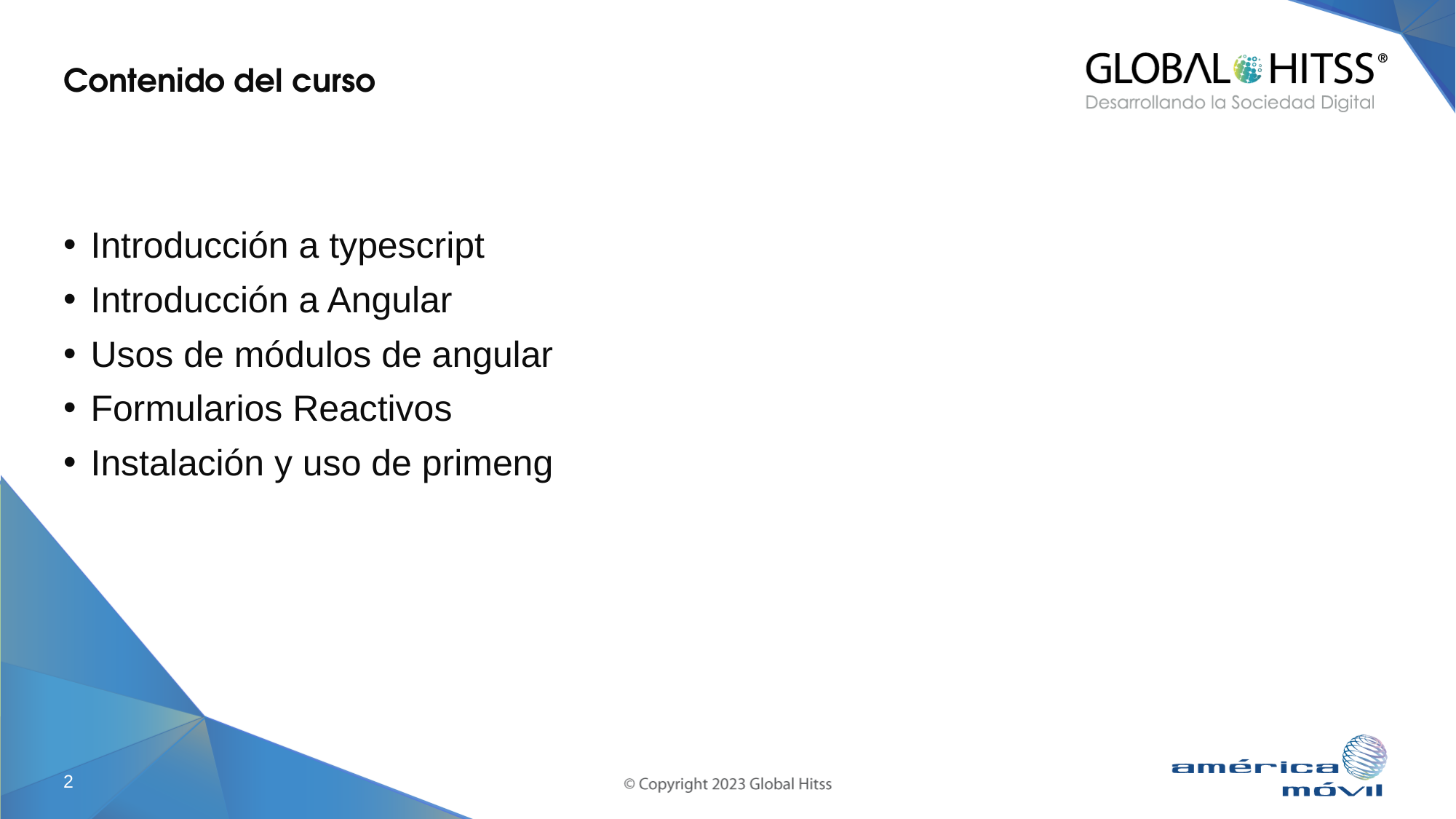

# Contenido del curso
Introducción a typescript
Introducción a Angular
Usos de módulos de angular
Formularios Reactivos
Instalación y uso de primeng
2